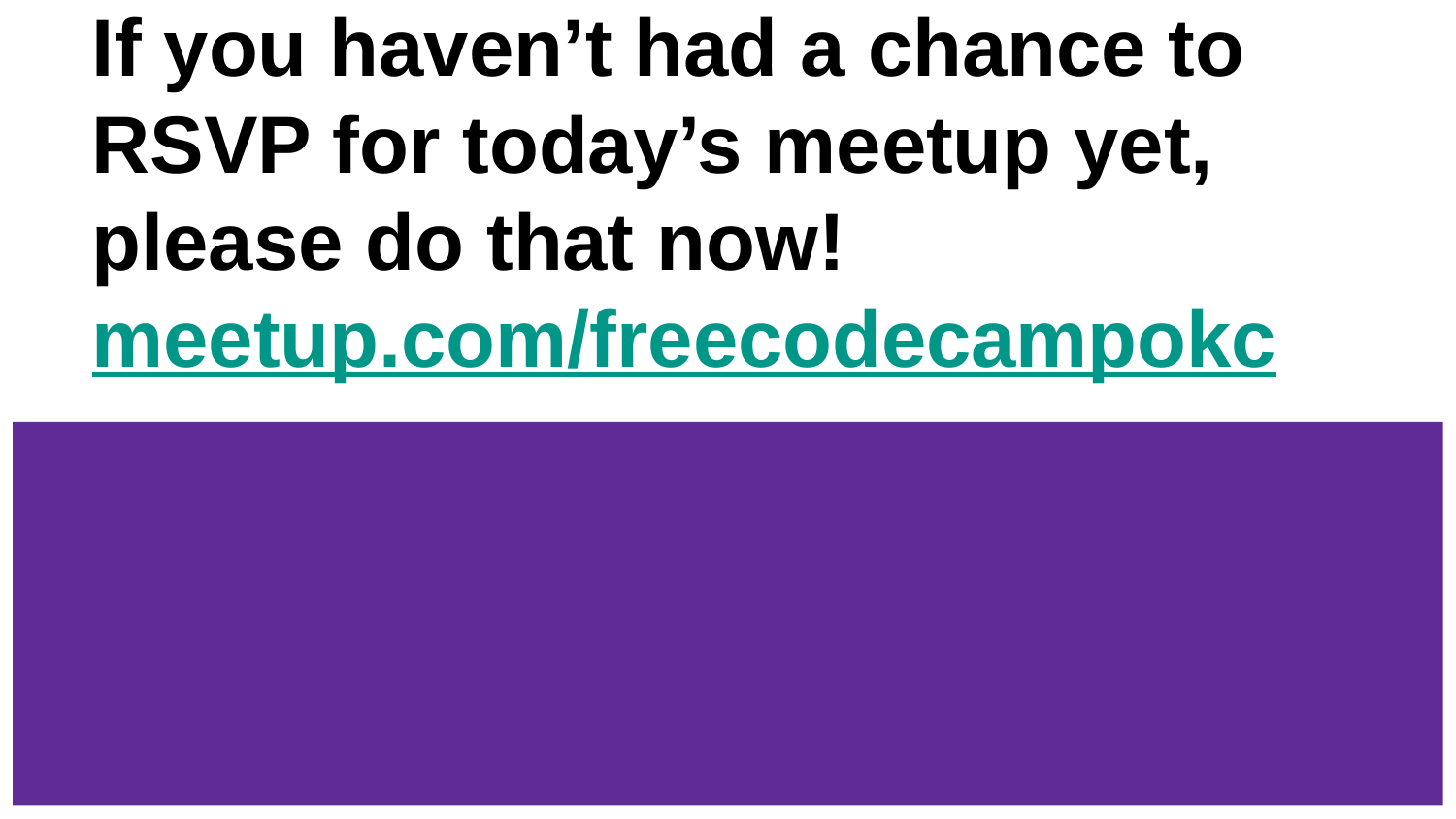

# If you haven’t had a chance to RSVP for today’s meetup yet, please do that now! meetup.com/freecodecampokc